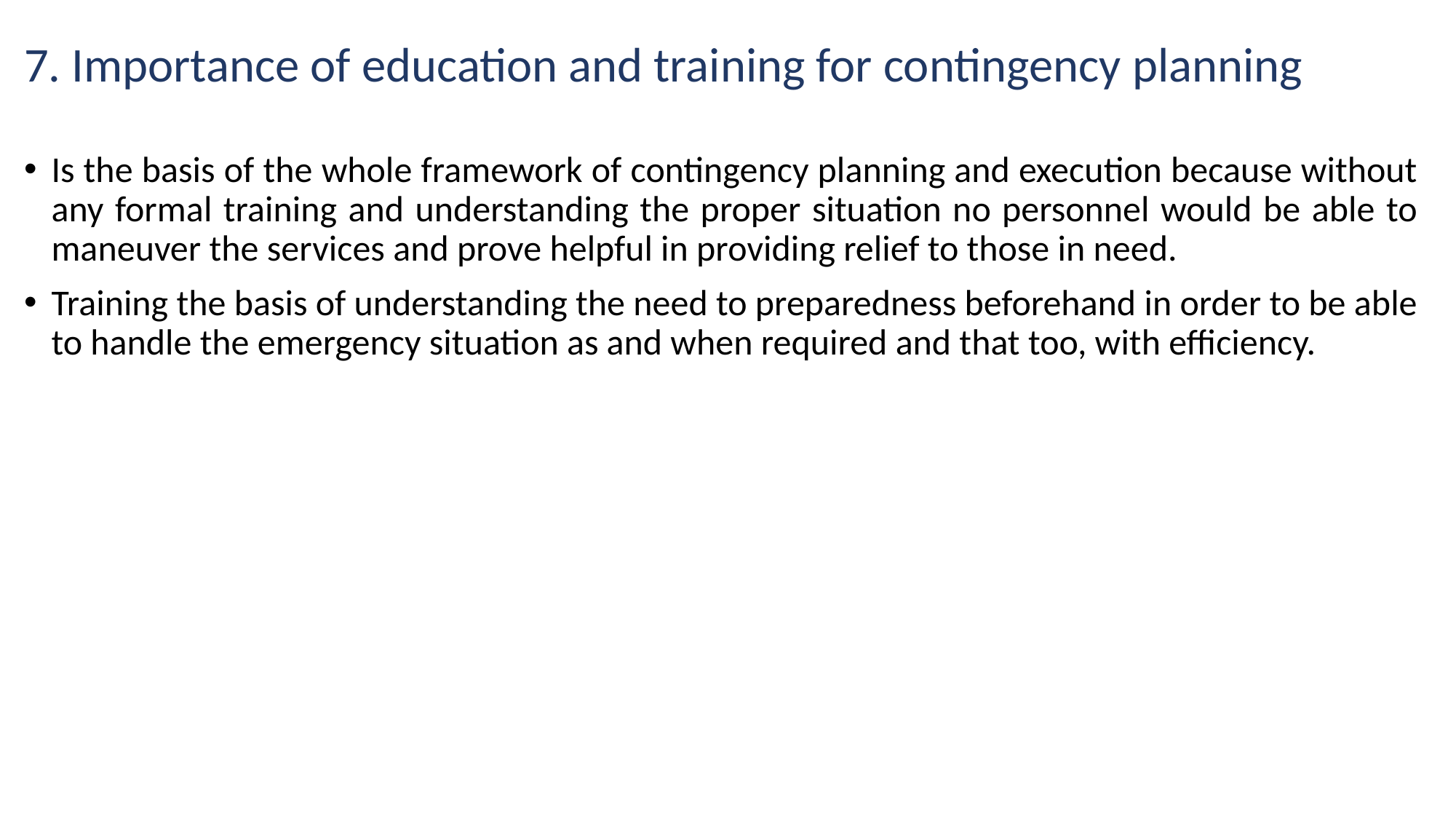

# 7. Importance of education and training for contingency planning
Is the basis of the whole framework of contingency planning and execution because without any formal training and understanding the proper situation no personnel would be able to maneuver the services and prove helpful in providing relief to those in need.
Training the basis of understanding the need to preparedness beforehand in order to be able to handle the emergency situation as and when required and that too, with efficiency.